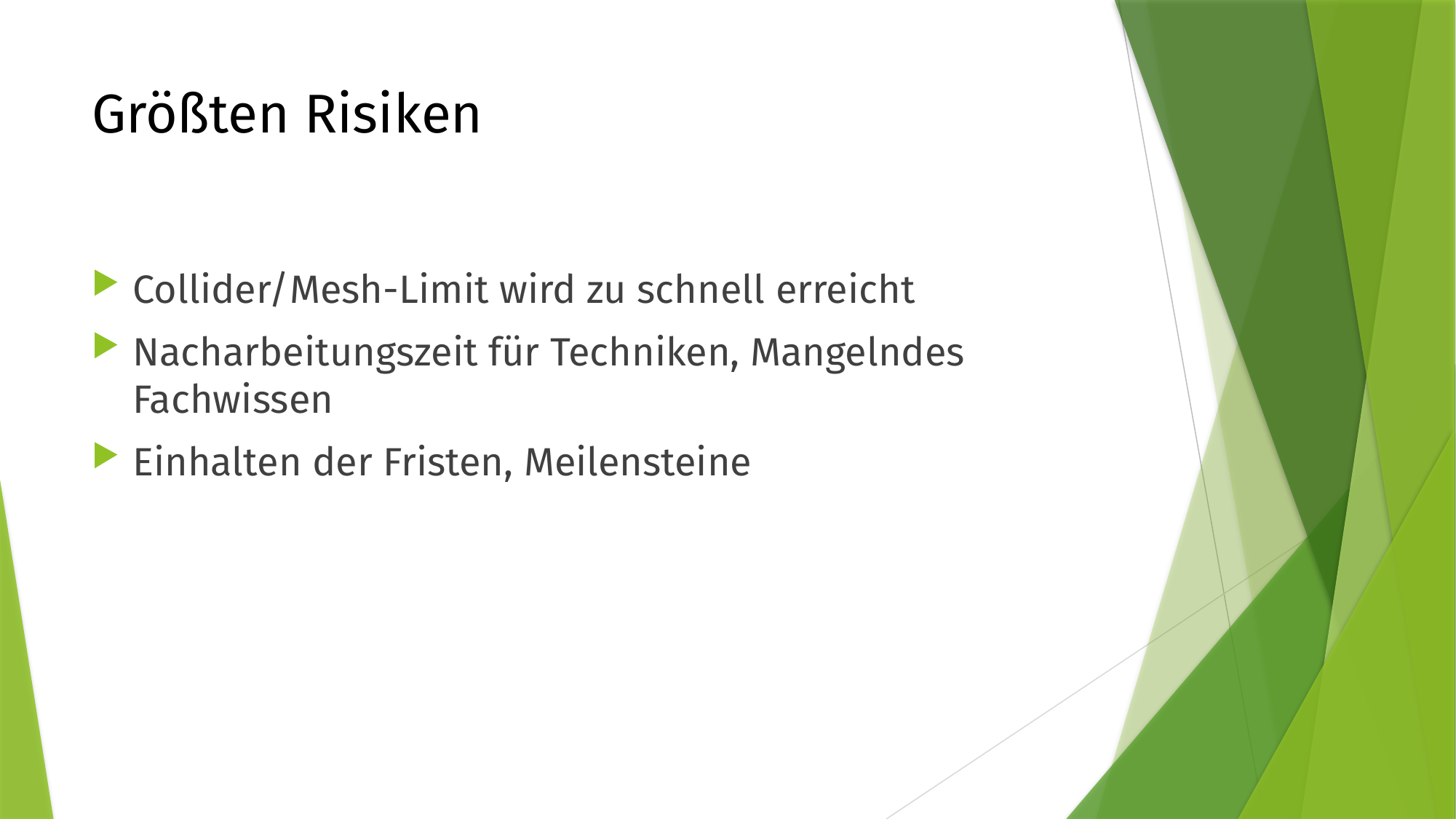

# Größten Risiken
Collider/Mesh-Limit wird zu schnell erreicht
Nacharbeitungszeit für Techniken, Mangelndes Fachwissen
Einhalten der Fristen, Meilensteine